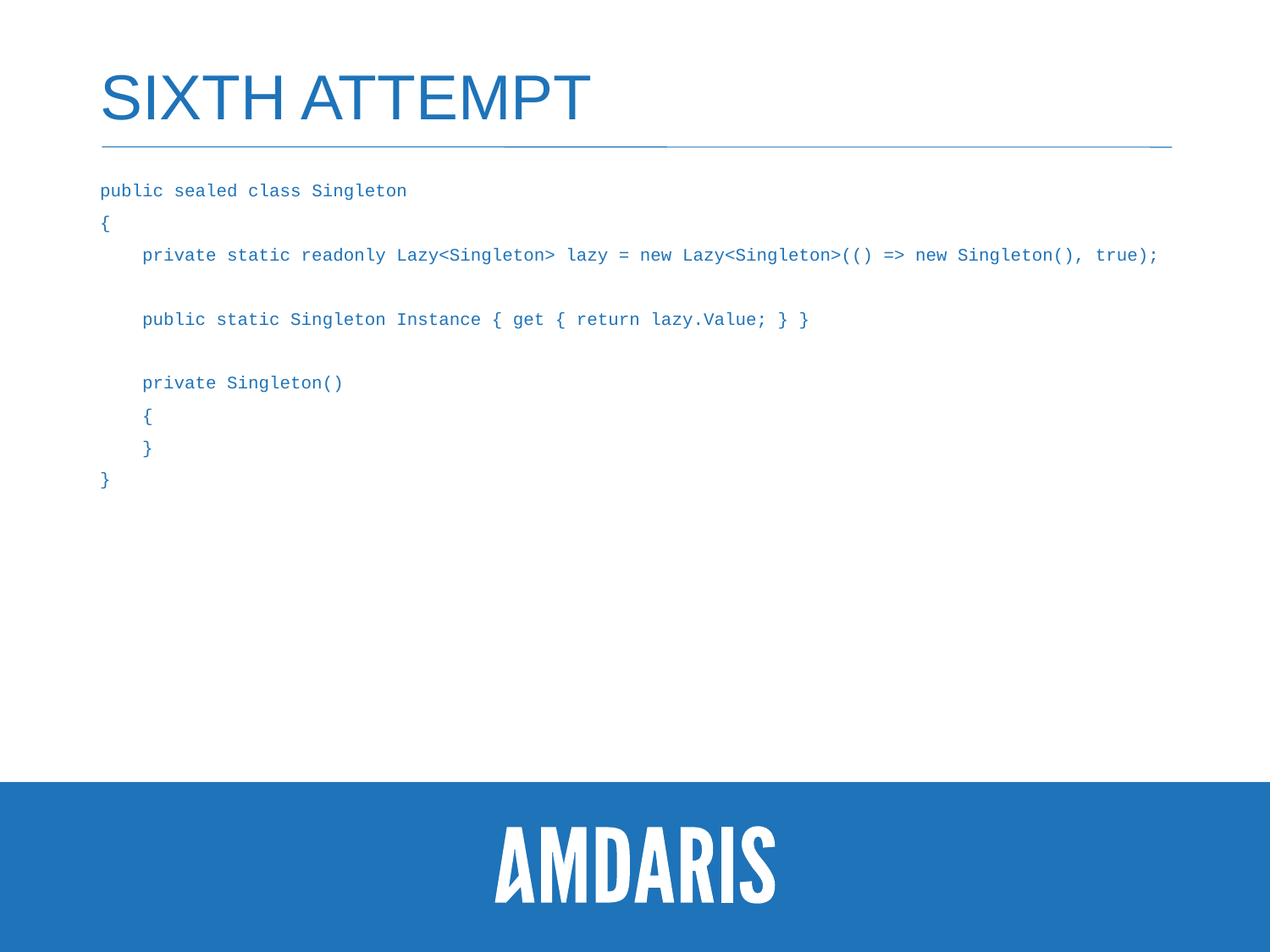

# Sixth Attempt
public sealed class Singleton
{
    private static readonly Lazy<Singleton> lazy = new Lazy<Singleton>(() => new Singleton(), true);

    public static Singleton Instance { get { return lazy.Value; } }

    private Singleton()
    {
    }
}